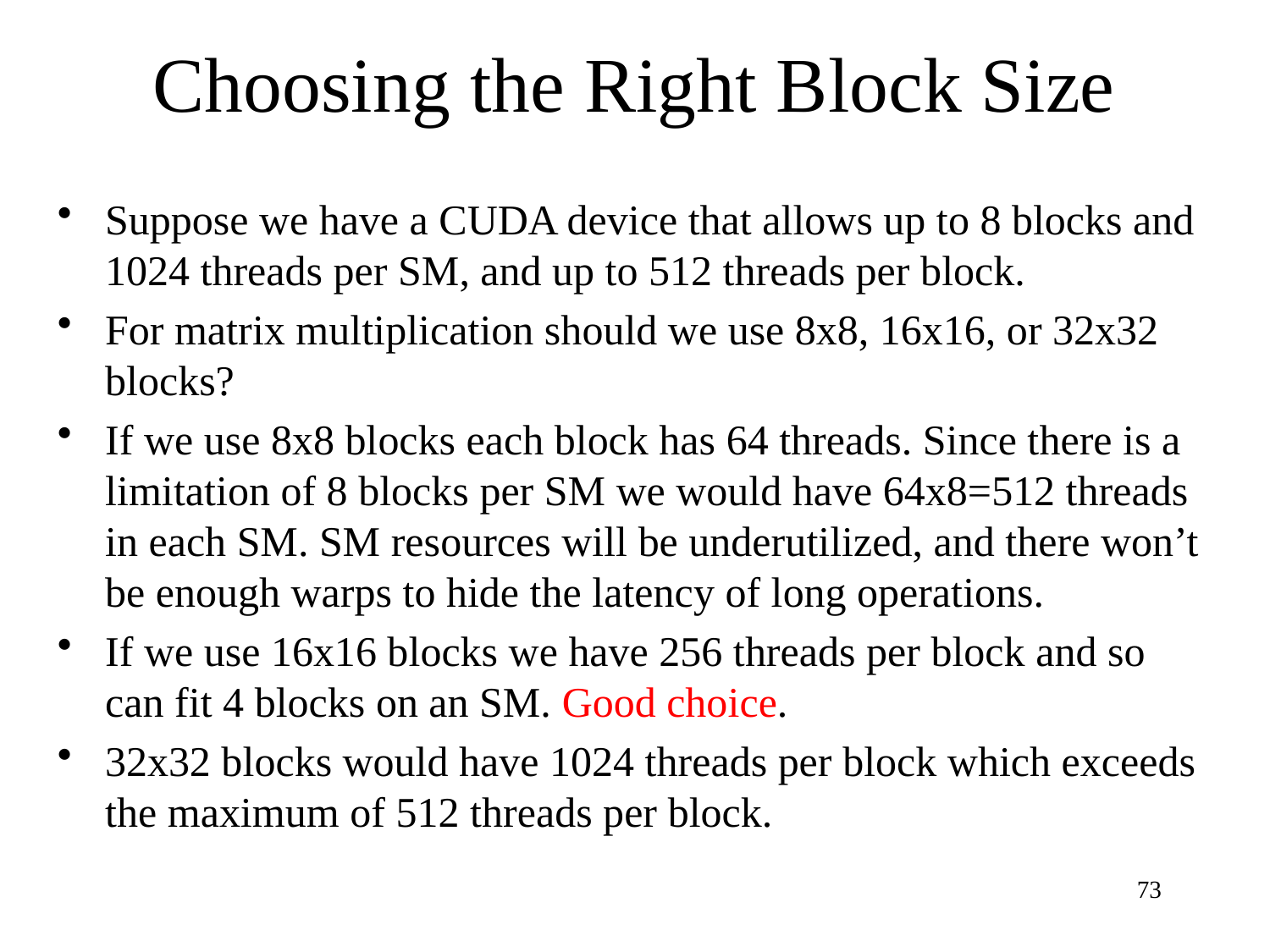

# Choosing the Right Block Size
Suppose we have a CUDA device that allows up to 8 blocks and 1024 threads per SM, and up to 512 threads per block.
For matrix multiplication should we use 8x8, 16x16, or 32x32 blocks?
If we use 8x8 blocks each block has 64 threads. Since there is a limitation of 8 blocks per SM we would have 64x8=512 threads in each SM. SM resources will be underutilized, and there won’t be enough warps to hide the latency of long operations.
If we use 16x16 blocks we have 256 threads per block and so can fit 4 blocks on an SM. Good choice.
32x32 blocks would have 1024 threads per block which exceeds the maximum of 512 threads per block.
73